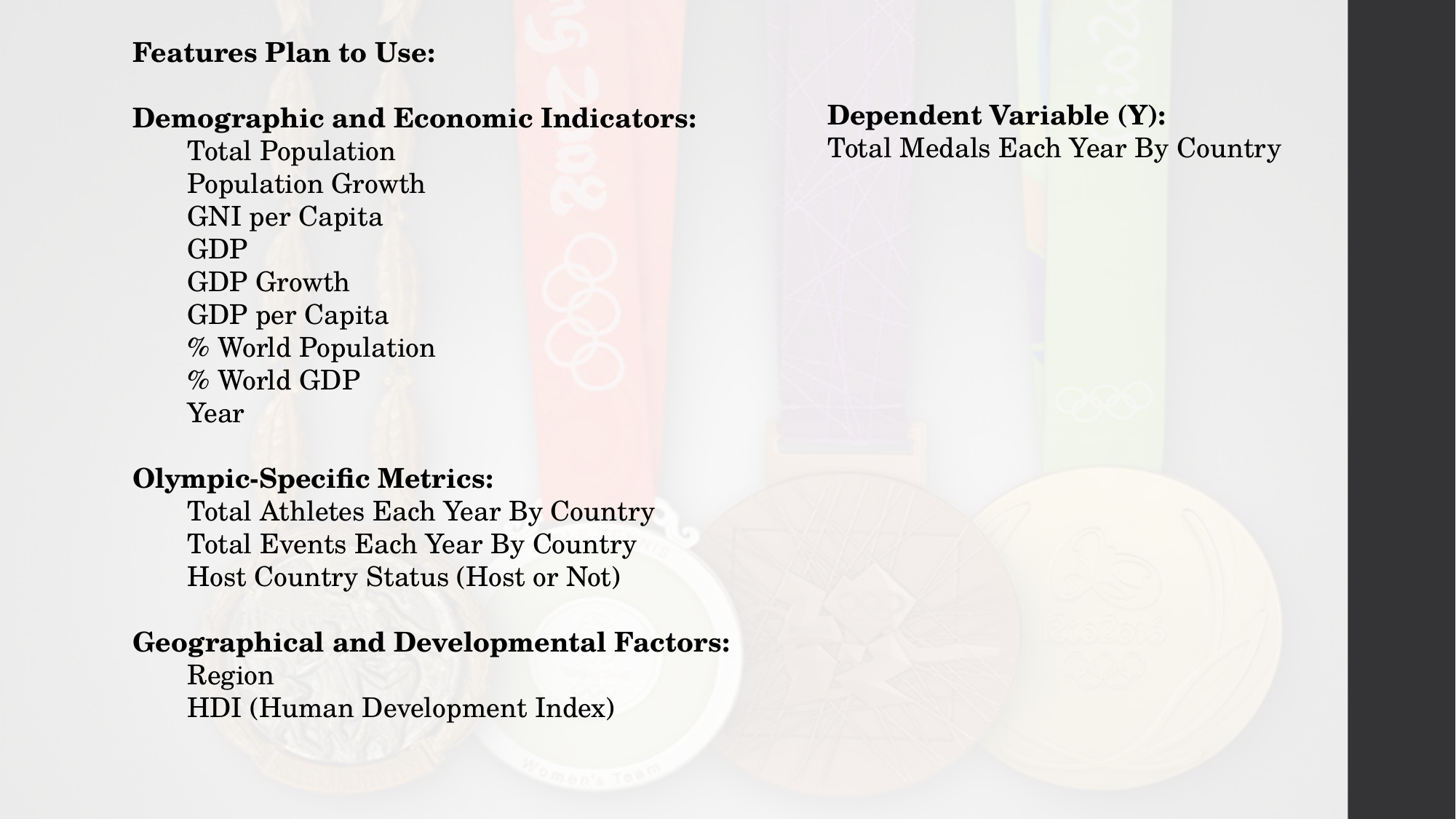

Features Plan to Use:

Demographic and Economic Indicators:
Total Population
Population Growth
GNI per Capita
GDP
GDP Growth
GDP per Capita
% World Population
% World GDP
Year

Olympic-Specific Metrics:
Total Athletes Each Year By Country
Total Events Each Year By Country
Host Country Status (Host or Not)

Geographical and Developmental Factors:
Region
HDI (Human Development Index)

Dependent Variable (Y):
Total Medals Each Year By Country